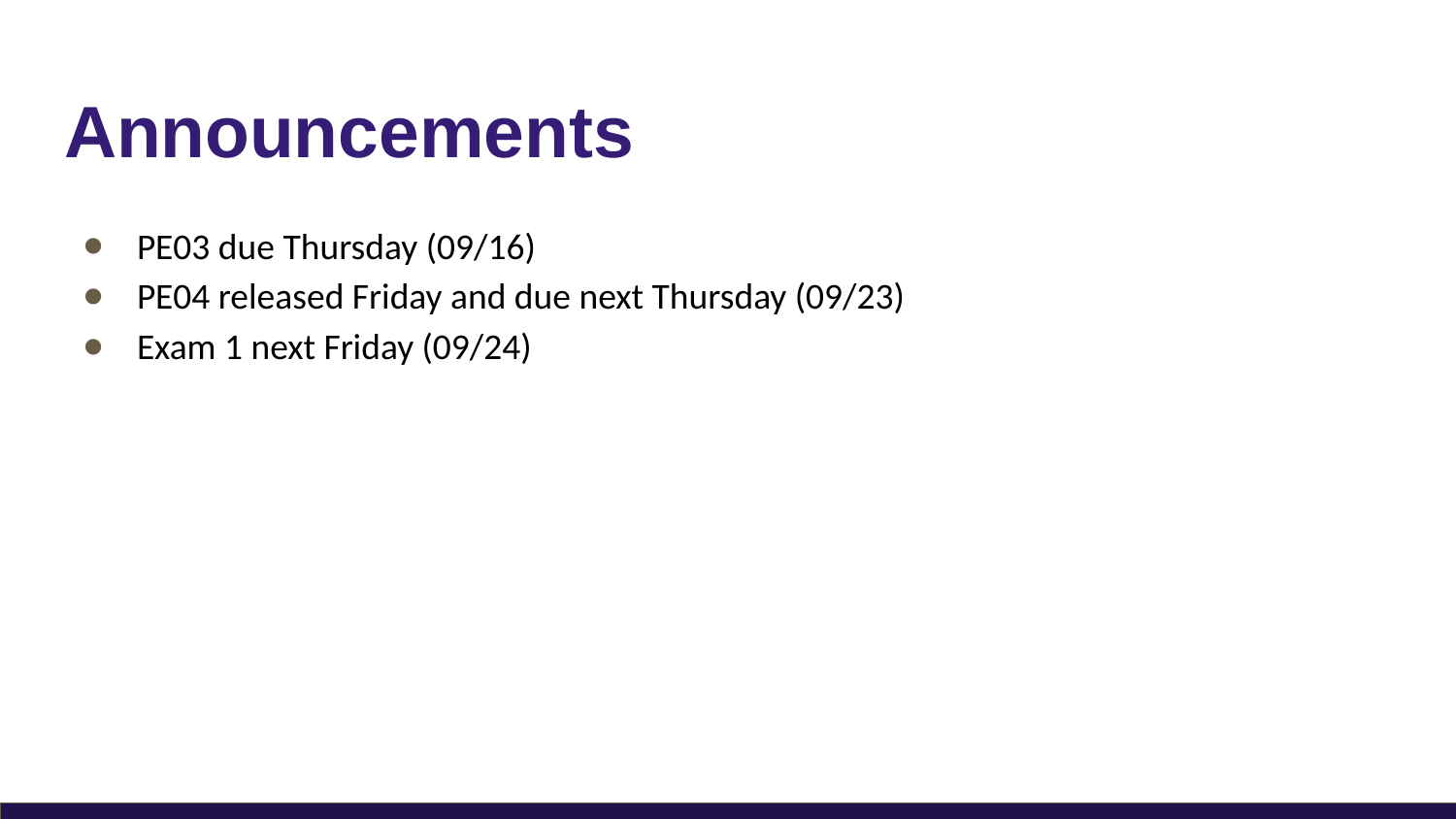

# Announcements
PE03 due Thursday (09/16)
PE04 released Friday and due next Thursday (09/23)
Exam 1 next Friday (09/24)